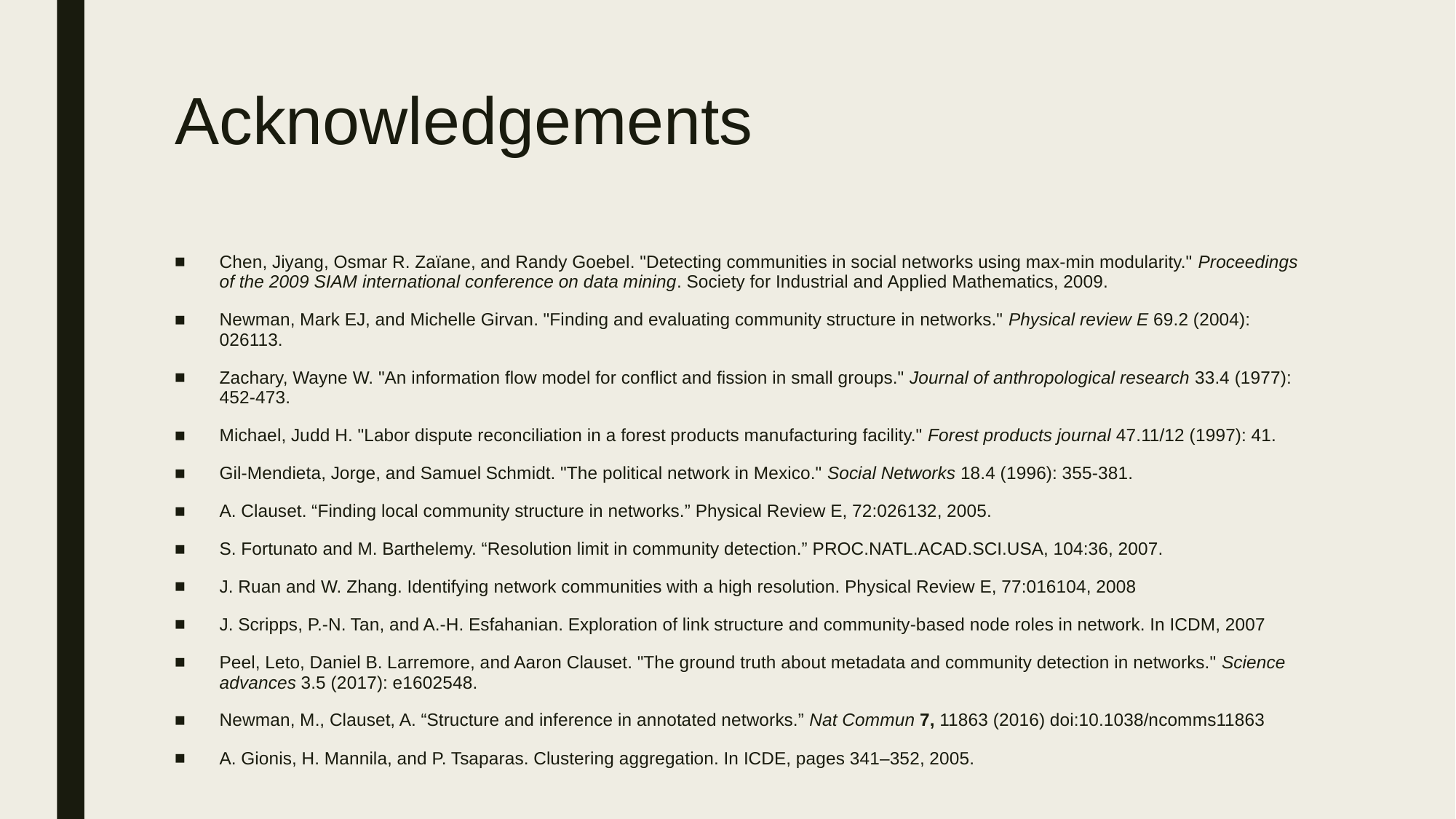

# Acknowledgements
Chen, Jiyang, Osmar R. Zaïane, and Randy Goebel. "Detecting communities in social networks using max-min modularity." Proceedings of the 2009 SIAM international conference on data mining. Society for Industrial and Applied Mathematics, 2009.
Newman, Mark EJ, and Michelle Girvan. "Finding and evaluating community structure in networks." Physical review E 69.2 (2004): 026113.
Zachary, Wayne W. "An information flow model for conflict and fission in small groups." Journal of anthropological research 33.4 (1977): 452-473.
Michael, Judd H. "Labor dispute reconciliation in a forest products manufacturing facility." Forest products journal 47.11/12 (1997): 41.
Gil-Mendieta, Jorge, and Samuel Schmidt. "The political network in Mexico." Social Networks 18.4 (1996): 355-381.
A. Clauset. “Finding local community structure in networks.” Physical Review E, 72:026132, 2005.
S. Fortunato and M. Barthelemy. “Resolution limit in community detection.” PROC.NATL.ACAD.SCI.USA, 104:36, 2007.
J. Ruan and W. Zhang. Identifying network communities with a high resolution. Physical Review E, 77:016104, 2008
J. Scripps, P.-N. Tan, and A.-H. Esfahanian. Exploration of link structure and community-based node roles in network. In ICDM, 2007
Peel, Leto, Daniel B. Larremore, and Aaron Clauset. "The ground truth about metadata and community detection in networks." Science advances 3.5 (2017): e1602548.
Newman, M., Clauset, A. “Structure and inference in annotated networks.” Nat Commun 7, 11863 (2016) doi:10.1038/ncomms11863
A. Gionis, H. Mannila, and P. Tsaparas. Clustering aggregation. In ICDE, pages 341–352, 2005.